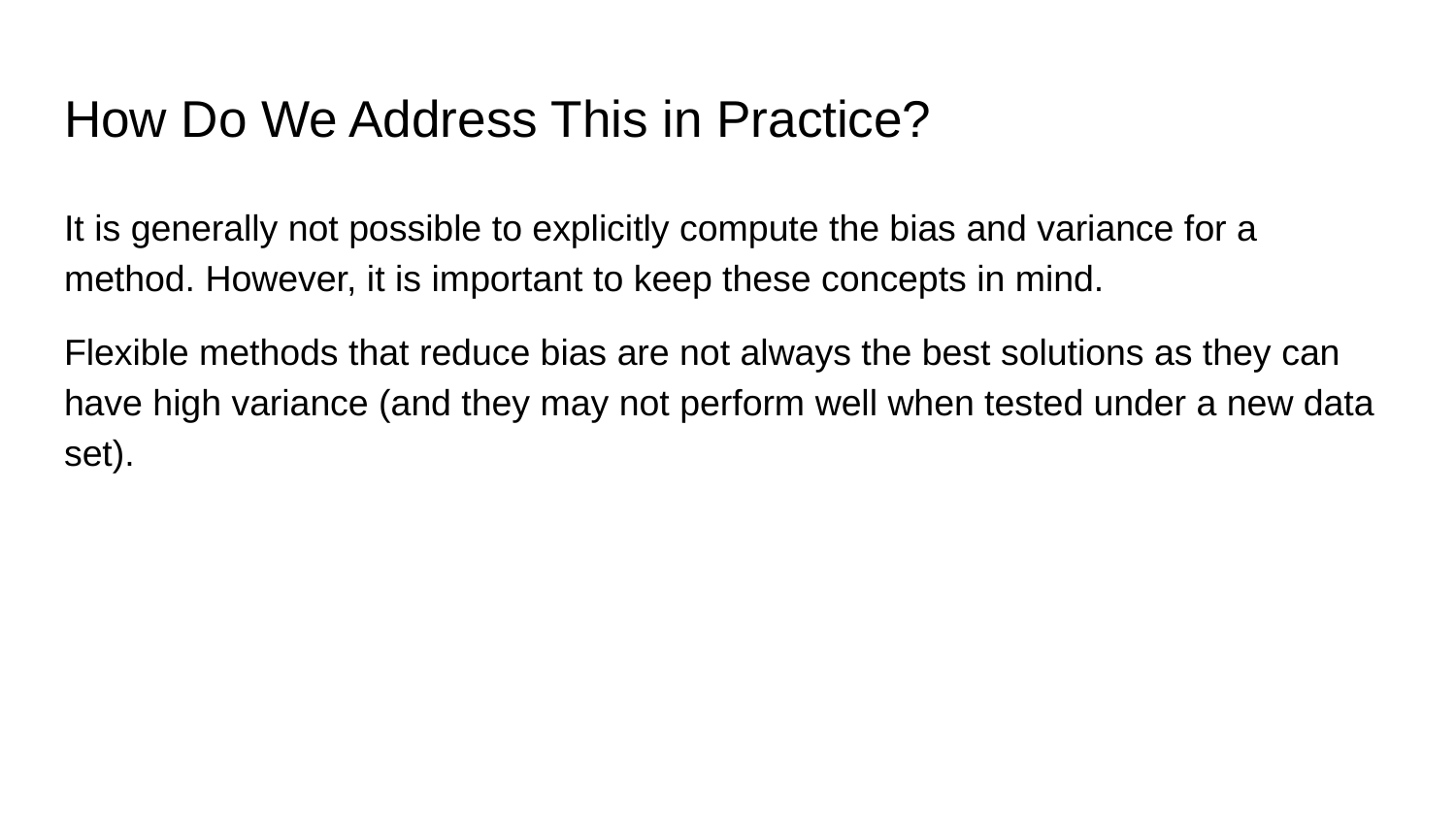

# How Do We Address This in Practice?
It is generally not possible to explicitly compute the bias and variance for a method. However, it is important to keep these concepts in mind.
Flexible methods that reduce bias are not always the best solutions as they can have high variance (and they may not perform well when tested under a new data set).